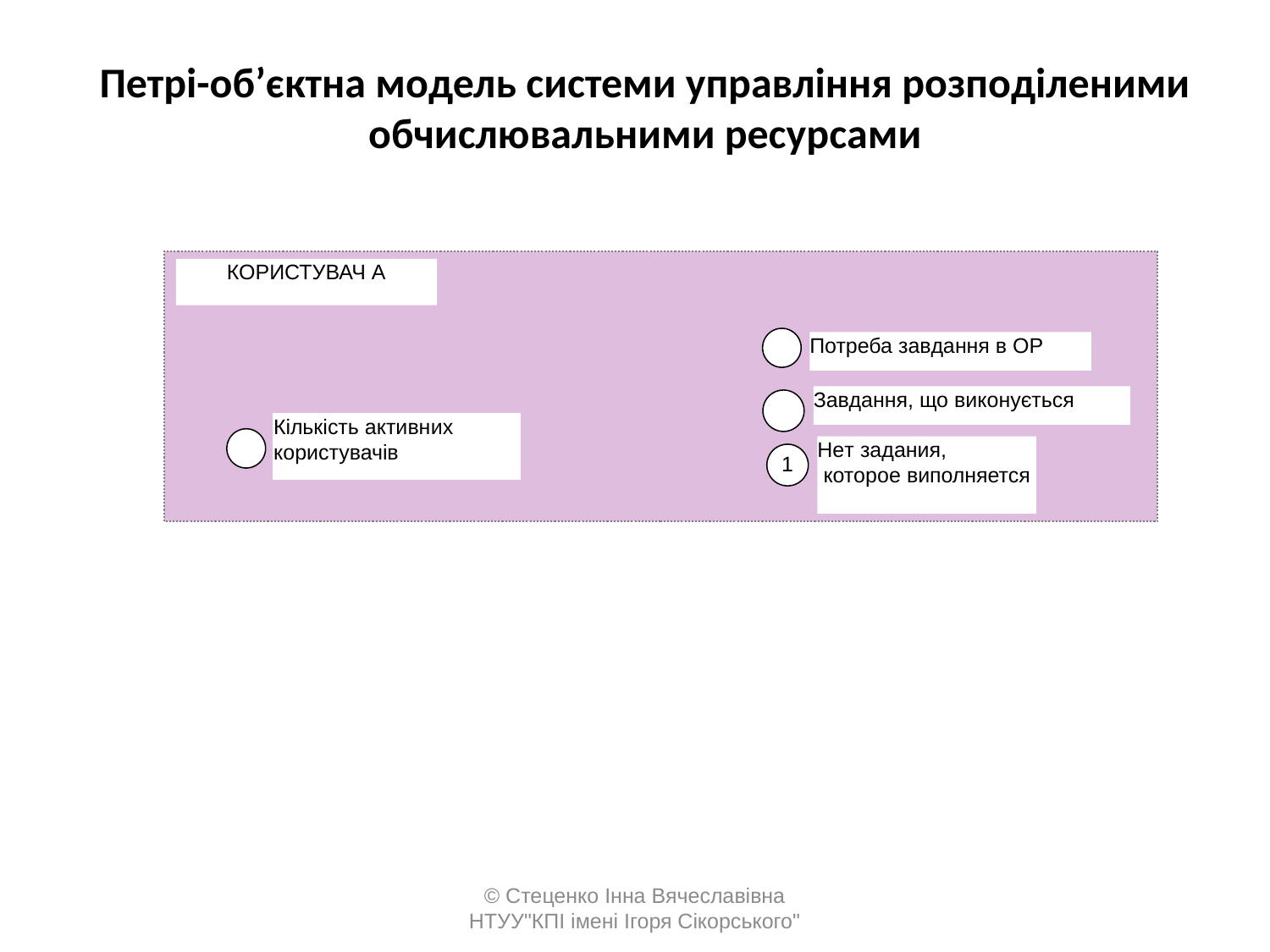

# Петрі-об’єктна модель системи управління розподіленими обчислювальними ресурсами

КОРИСТУВАЧ А

Потреба завдання в ОР
Завдання, що виконується

Кількість активних користувачів

Нет задания,
 которое виполняется
1
© Стеценко Інна Вячеславівна НТУУ"КПІ імені Ігоря Сікорського"